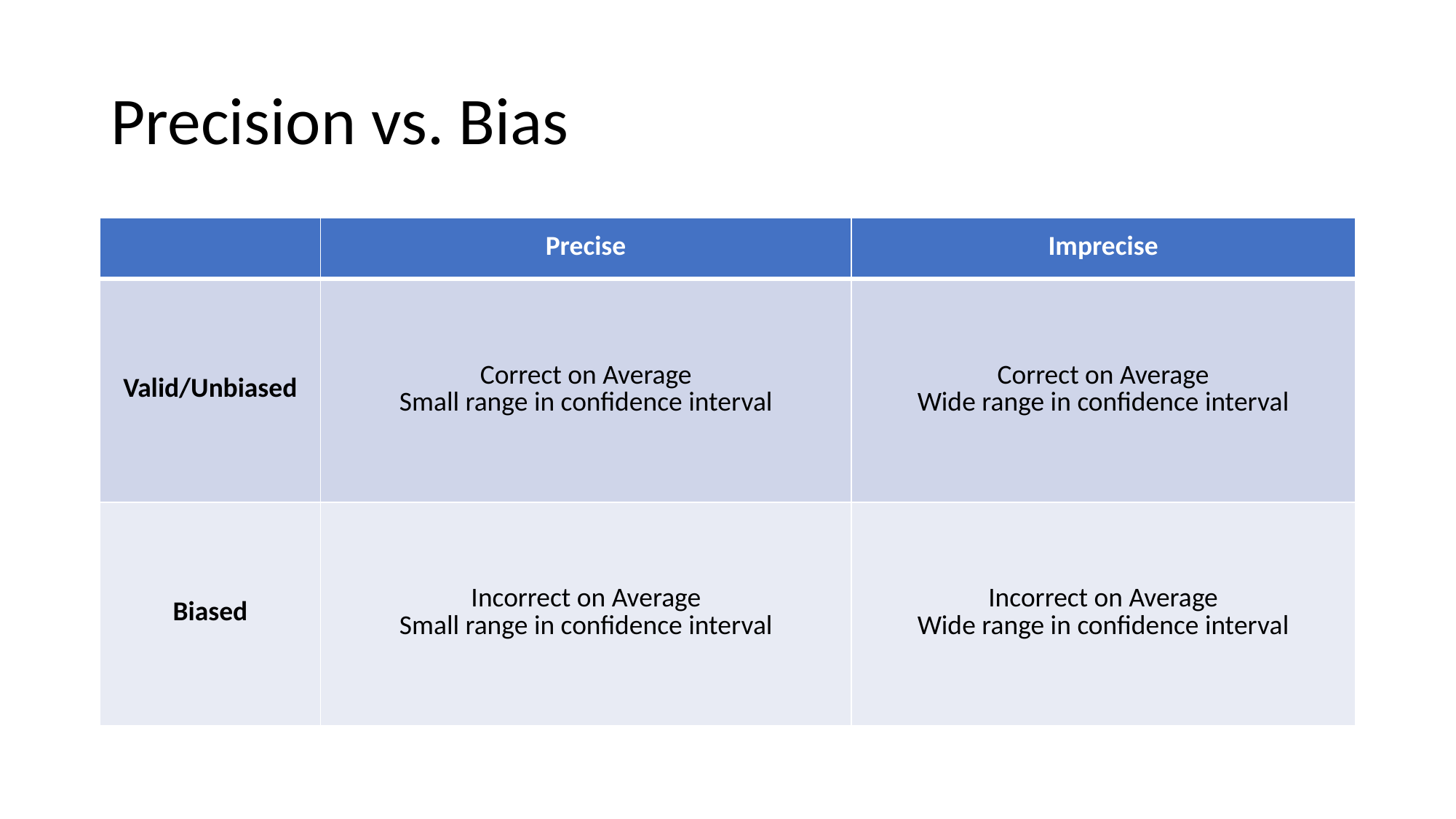

# Precision vs. Bias
|  | Precise | Imprecise |
| --- | --- | --- |
| Valid/Unbiased | Correct on Average Small range in confidence interval | Correct on Average Wide range in confidence interval |
| Biased | Incorrect on Average Small range in confidence interval | Incorrect on Average Wide range in confidence interval |